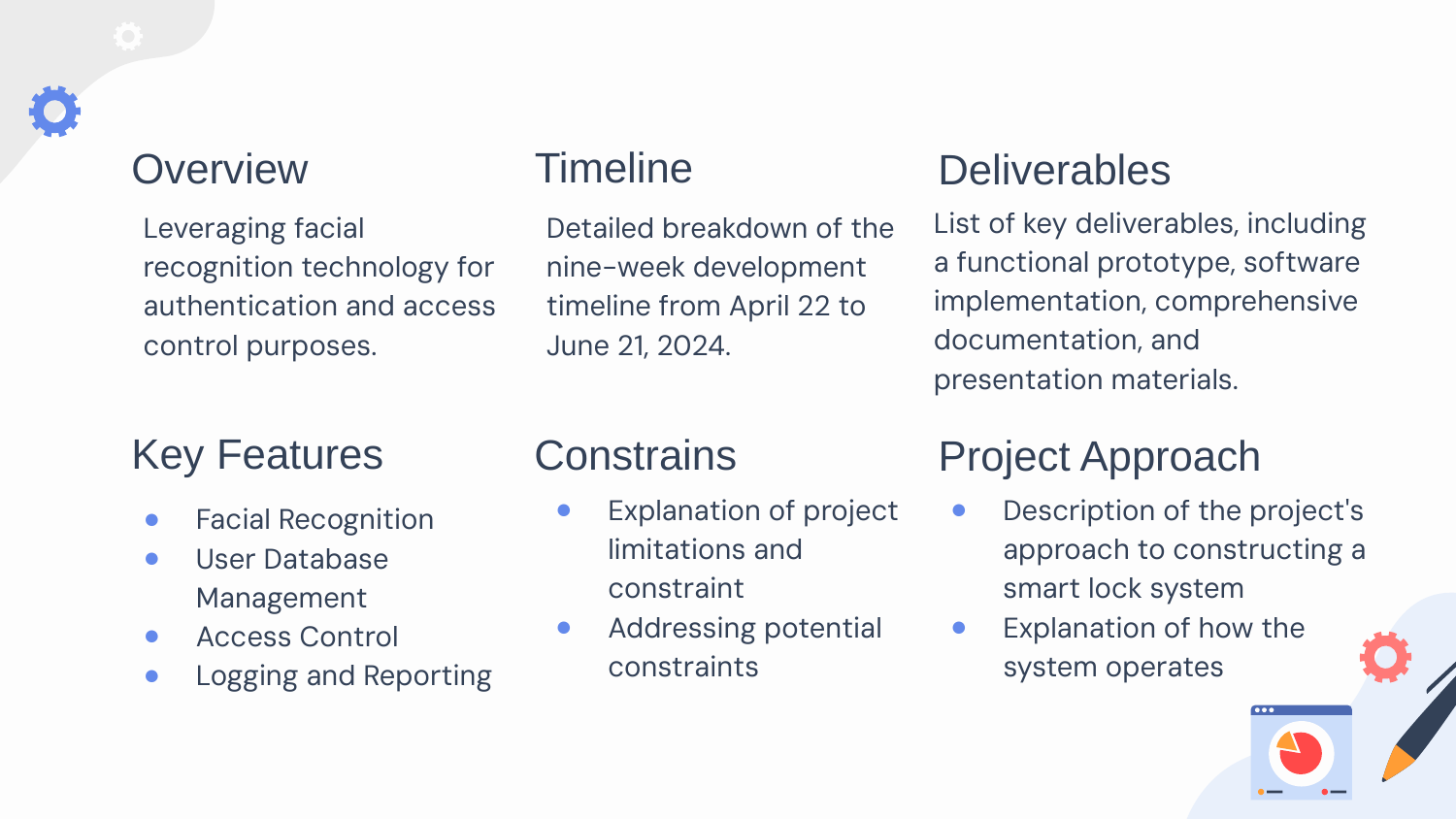

# Software Design

Timeline
Deliverables
Overview
List of key deliverables, including a functional prototype, software implementation, comprehensive documentation, and presentation materials.

Leveraging facial recognition technology for authentication and access control purposes.
Detailed breakdown of the nine-week development timeline from April 22 to June 21, 2024.

04
Key Features
Constrains
Project Approach
Explanation of project limitations and constraint
Addressing potential constraints
Description of the project's approach to constructing a smart lock system
Explanation of how the
       system operates
Facial Recognition
User Database Management
Access Control
Logging and Reporting
Technology stack overview